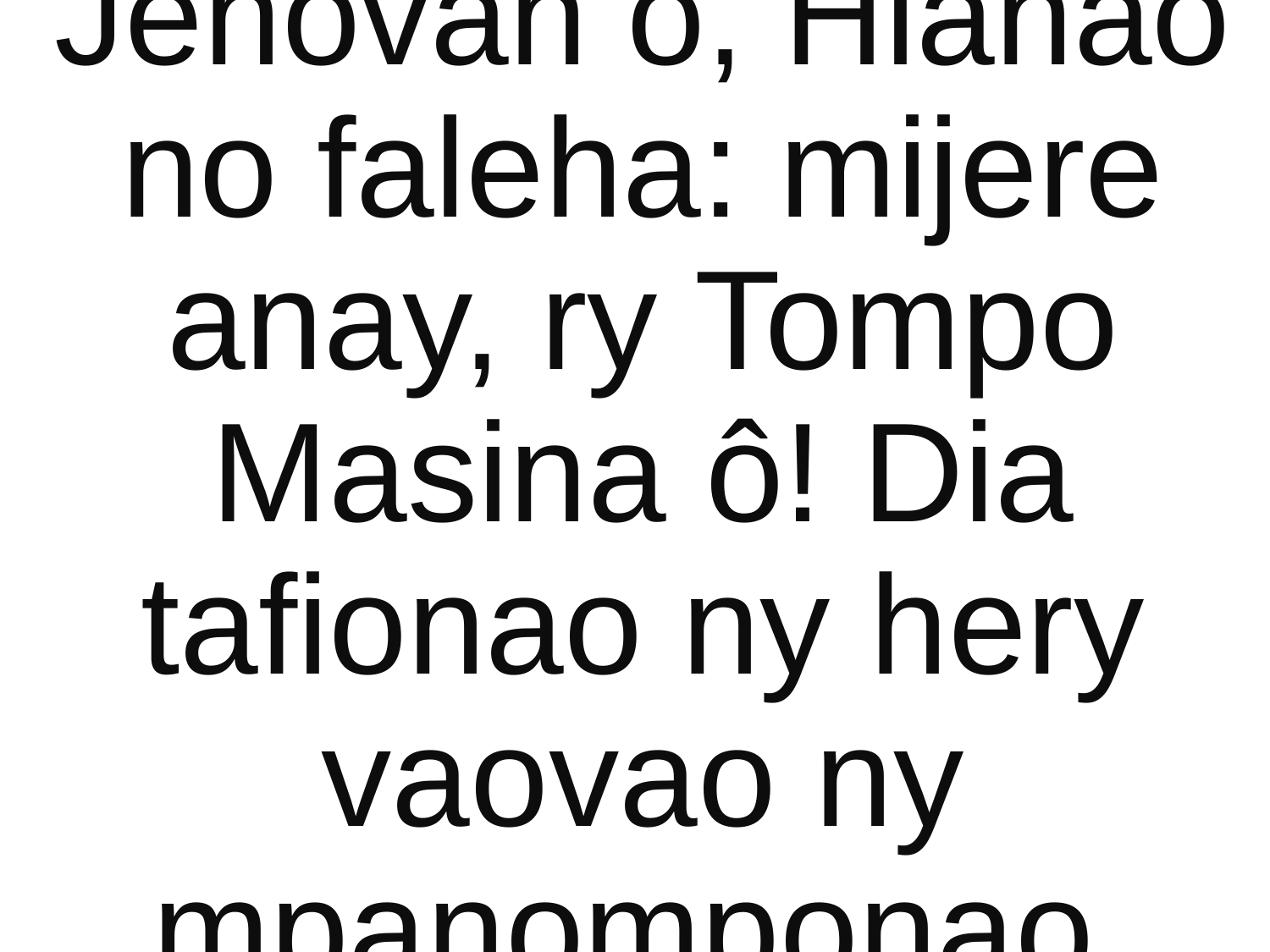

Jehovah ô, Hianao no faleha: mijere anay, ry Tompo Masina ô! Dia tafionao ny hery vaovao ny mpanomponao,